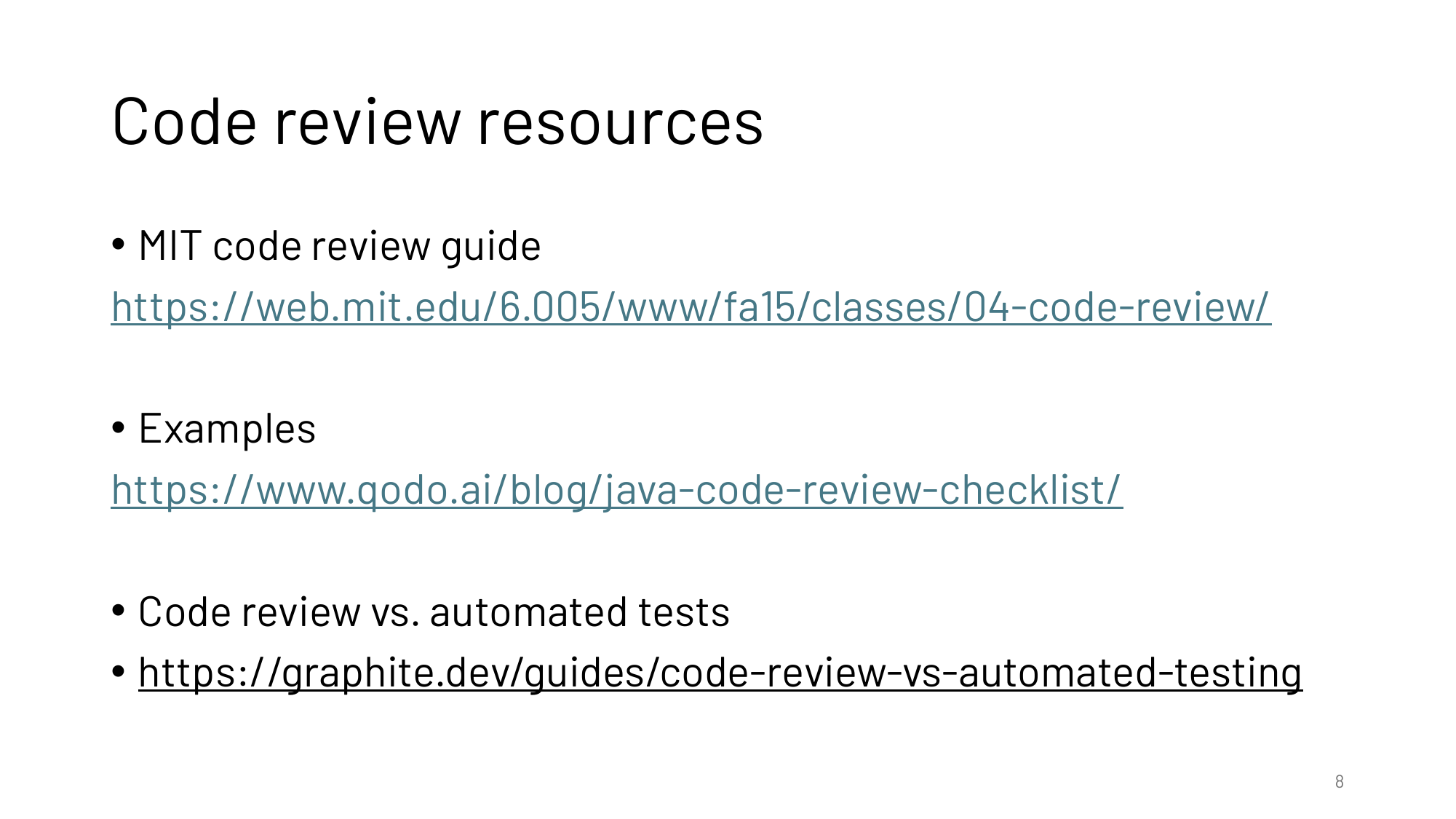

# Code review resources
MIT code review guide
https://web.mit.edu/6.005/www/fa15/classes/04-code-review/

Examples
https://www.qodo.ai/blog/java-code-review-checklist/

Code review vs. automated tests
https://graphite.dev/guides/code-review-vs-automated-testing

8